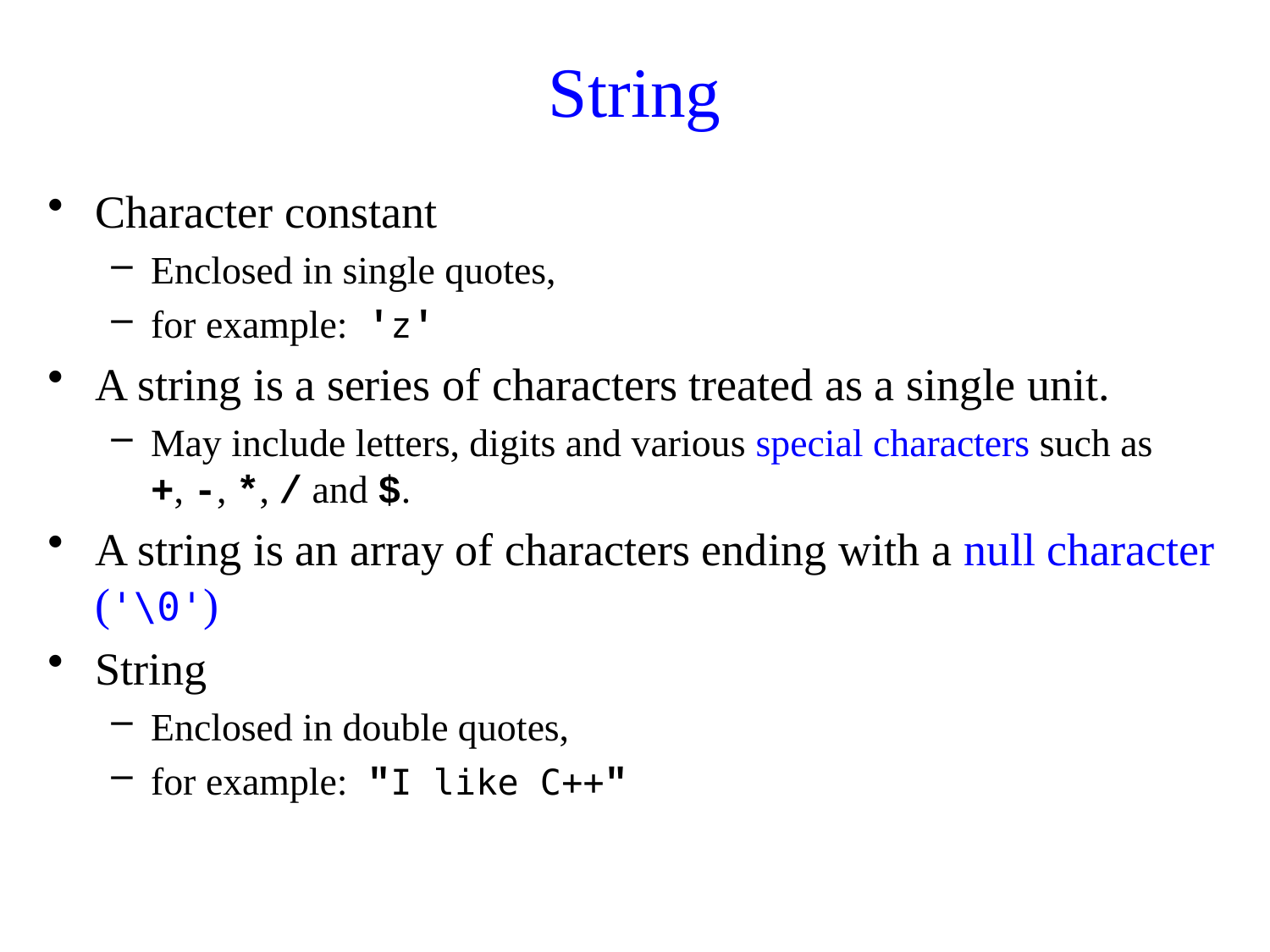

# String
Character constant
Enclosed in single quotes,
for example:  'z'
A string is a series of characters treated as a single unit.
May include letters, digits and various special characters such as     +, -, *, / and $.
A string is an array of characters ending with a null character ('\0')
String
Enclosed in double quotes,
for example:  "I like C++"